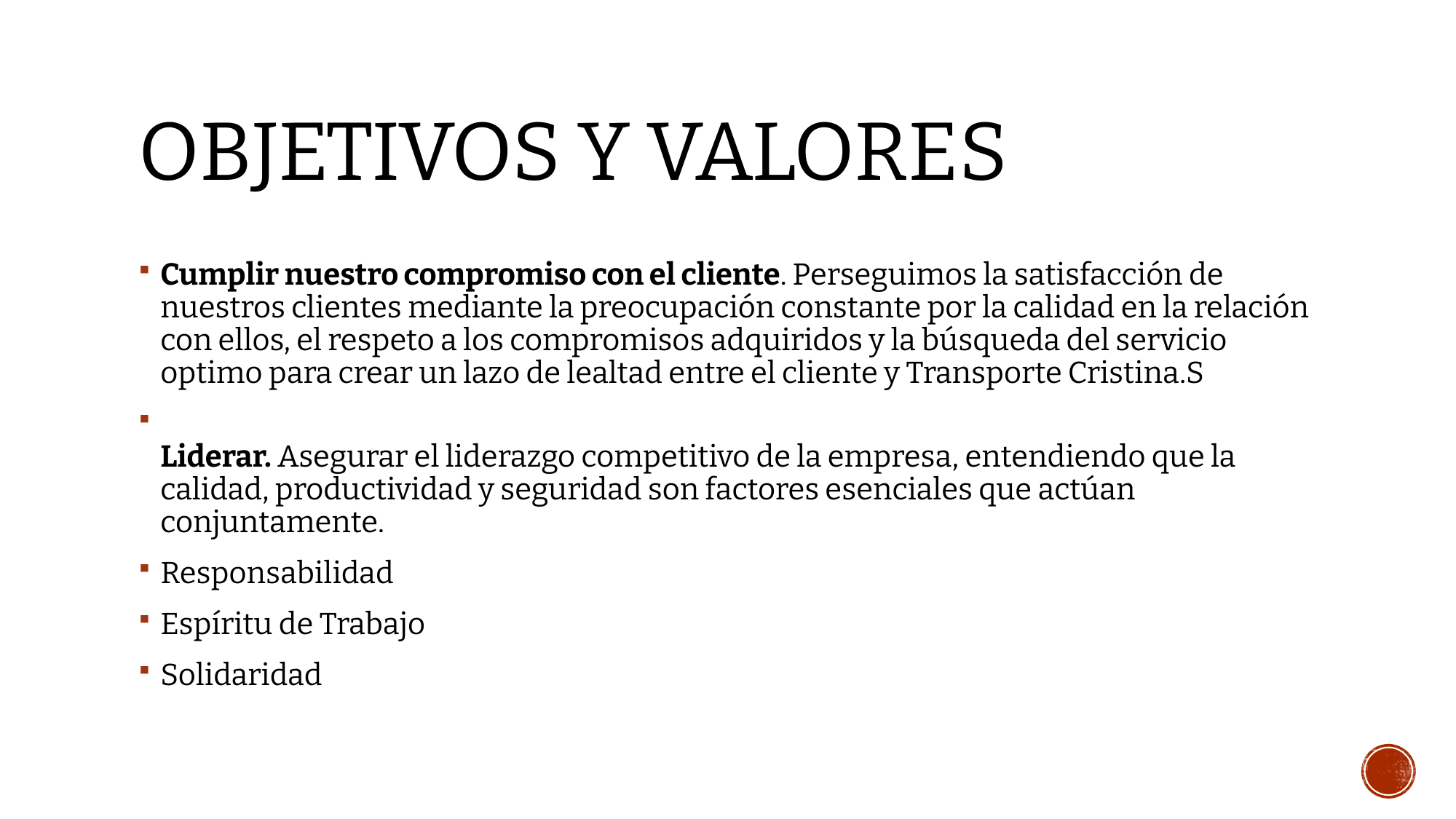

# Objetivos y valores
Cumplir nuestro compromiso con el cliente. Perseguimos la satisfacción de nuestros clientes mediante la preocupación constante por la calidad en la relación con ellos, el respeto a los compromisos adquiridos y la búsqueda del servicio optimo para crear un lazo de lealtad entre el cliente y Transporte Cristina.S
Liderar. Asegurar el liderazgo competitivo de la empresa, entendiendo que la calidad, productividad y seguridad son factores esenciales que actúan conjuntamente.
Responsabilidad
Espíritu de Trabajo
Solidaridad